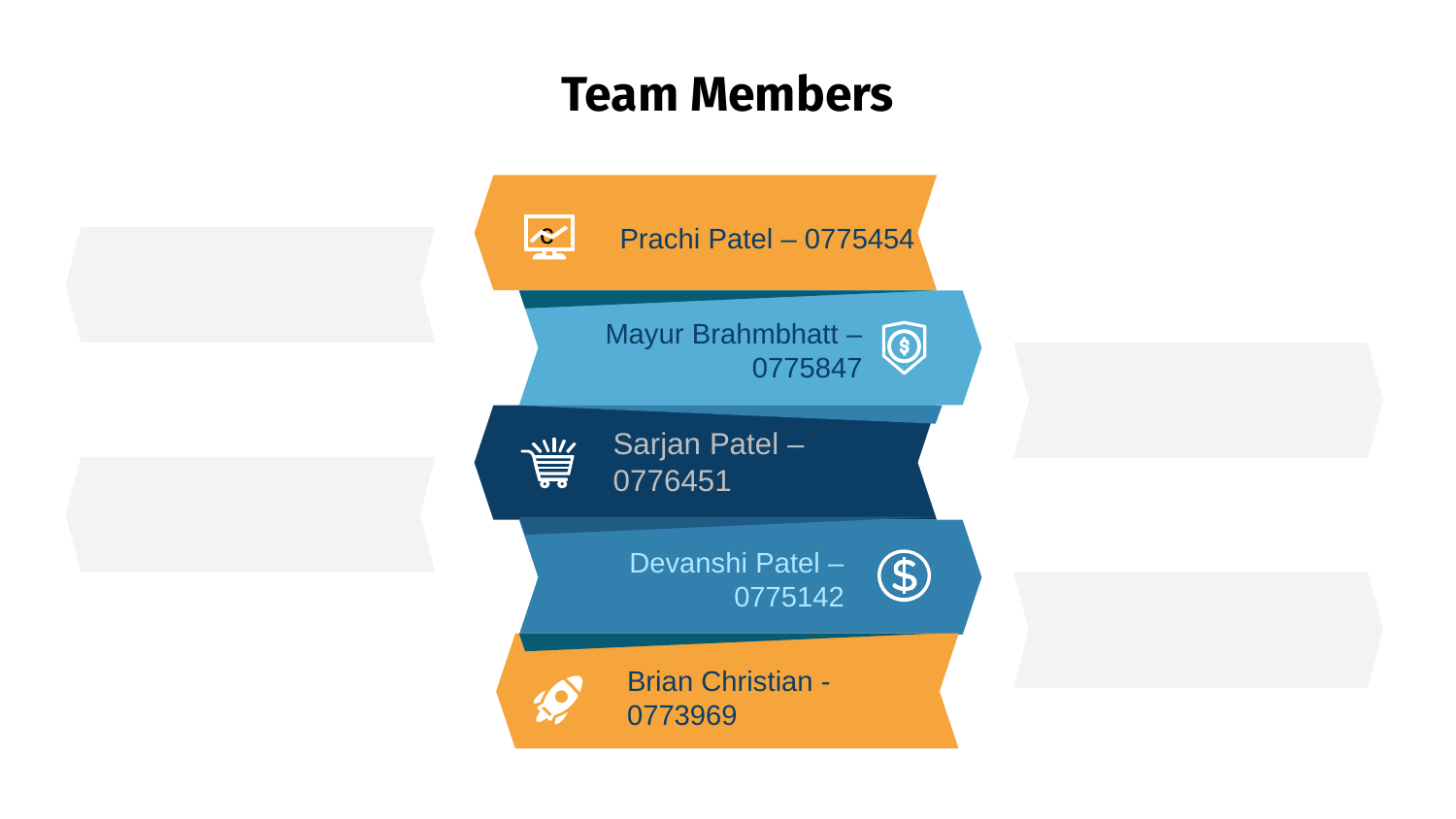

# Team Members

Prachi Patel – 0775454
c

Mayur Brahmbhatt – 0775847

Sarjan Patel – 0776451

Devanshi Patel – 0775142

Brian Christian - 0773969